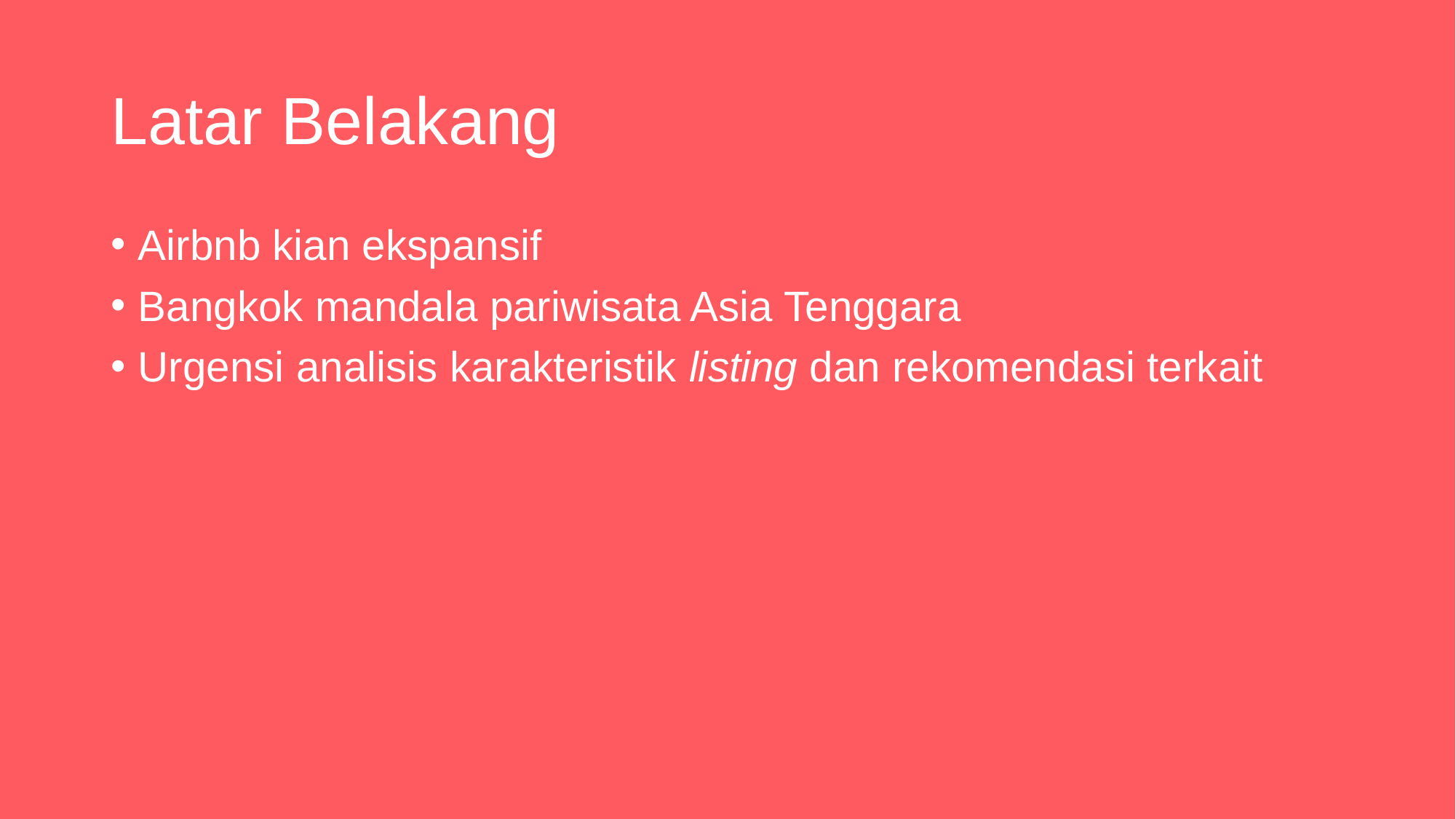

# Latar Belakang
Airbnb kian ekspansif
Bangkok mandala pariwisata Asia Tenggara
Urgensi analisis karakteristik listing dan rekomendasi terkait